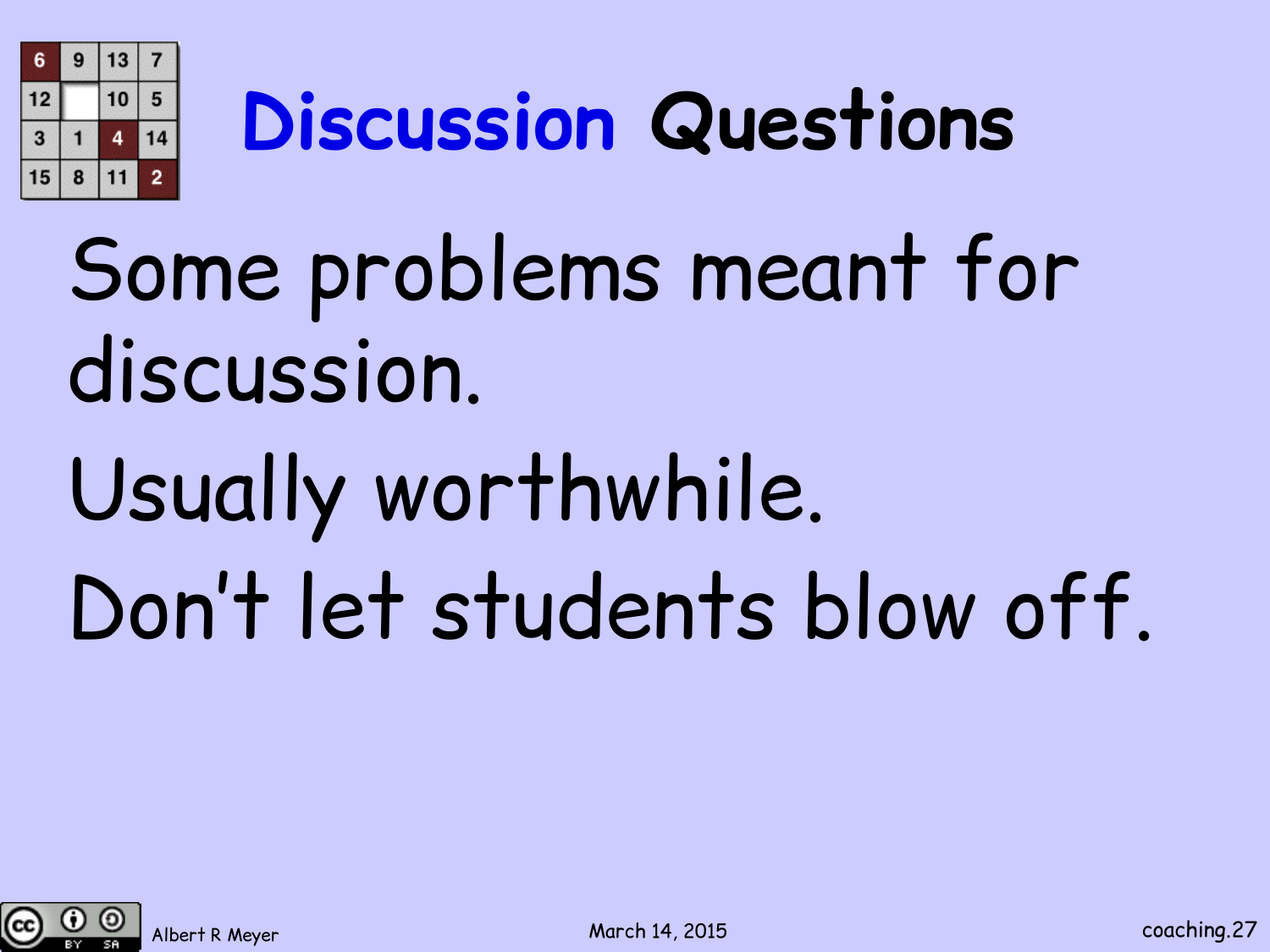

# Discussion Questions
Some problems meant for discussion.
Usually worthwhile.
Don’t let students blow off.
coaching.27